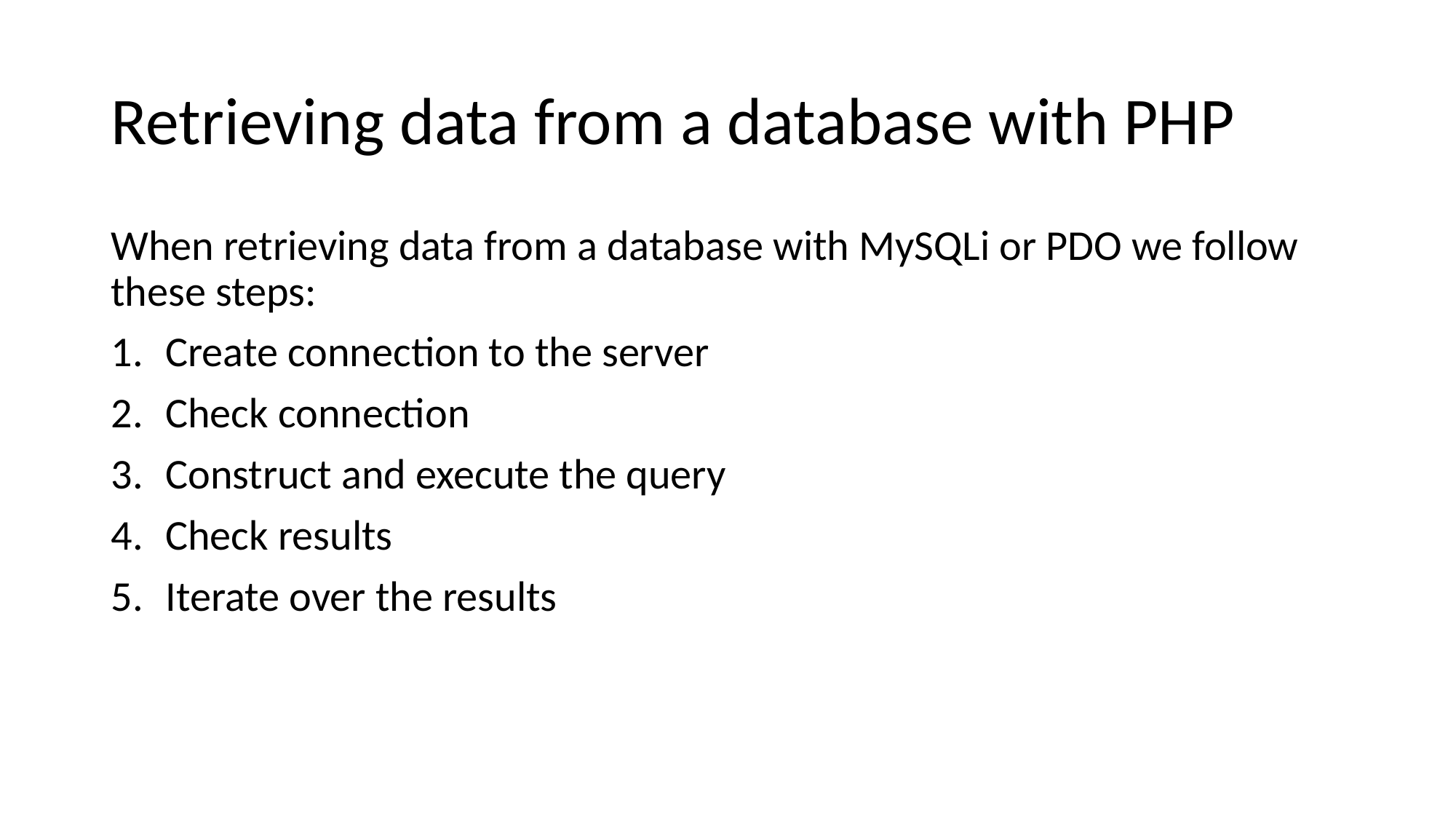

# Retrieving data from a database with PHP
When retrieving data from a database with MySQLi or PDO we follow these steps:
Create connection to the server
Check connection
Construct and execute the query
Check results
Iterate over the results